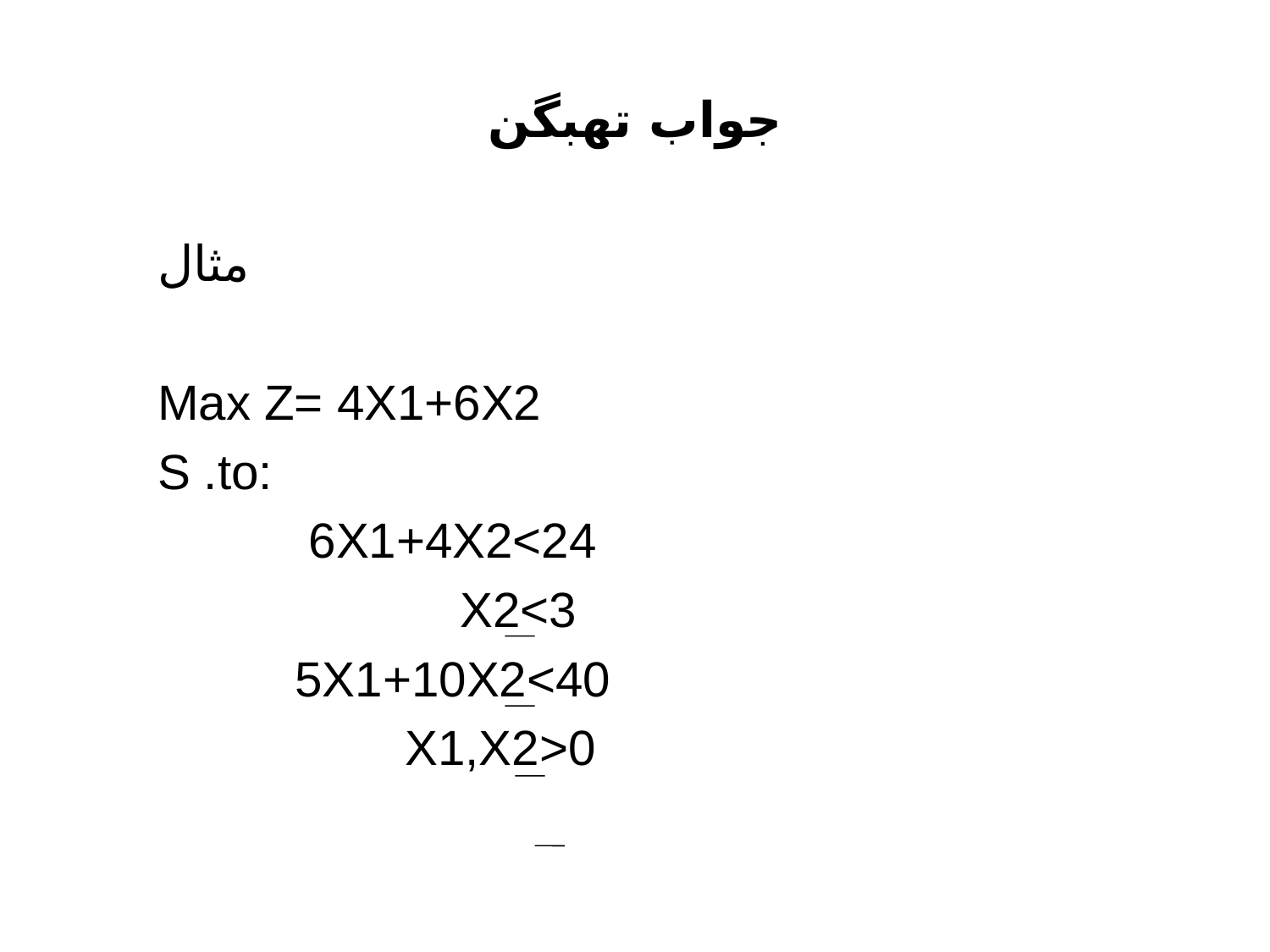

# جواب تهبگن
مثال

Max Z= 4X1+6X2
S .to:
           6X1+4X2<24
                      X2<3
          5X1+10X2<40
                  X1,X2>0